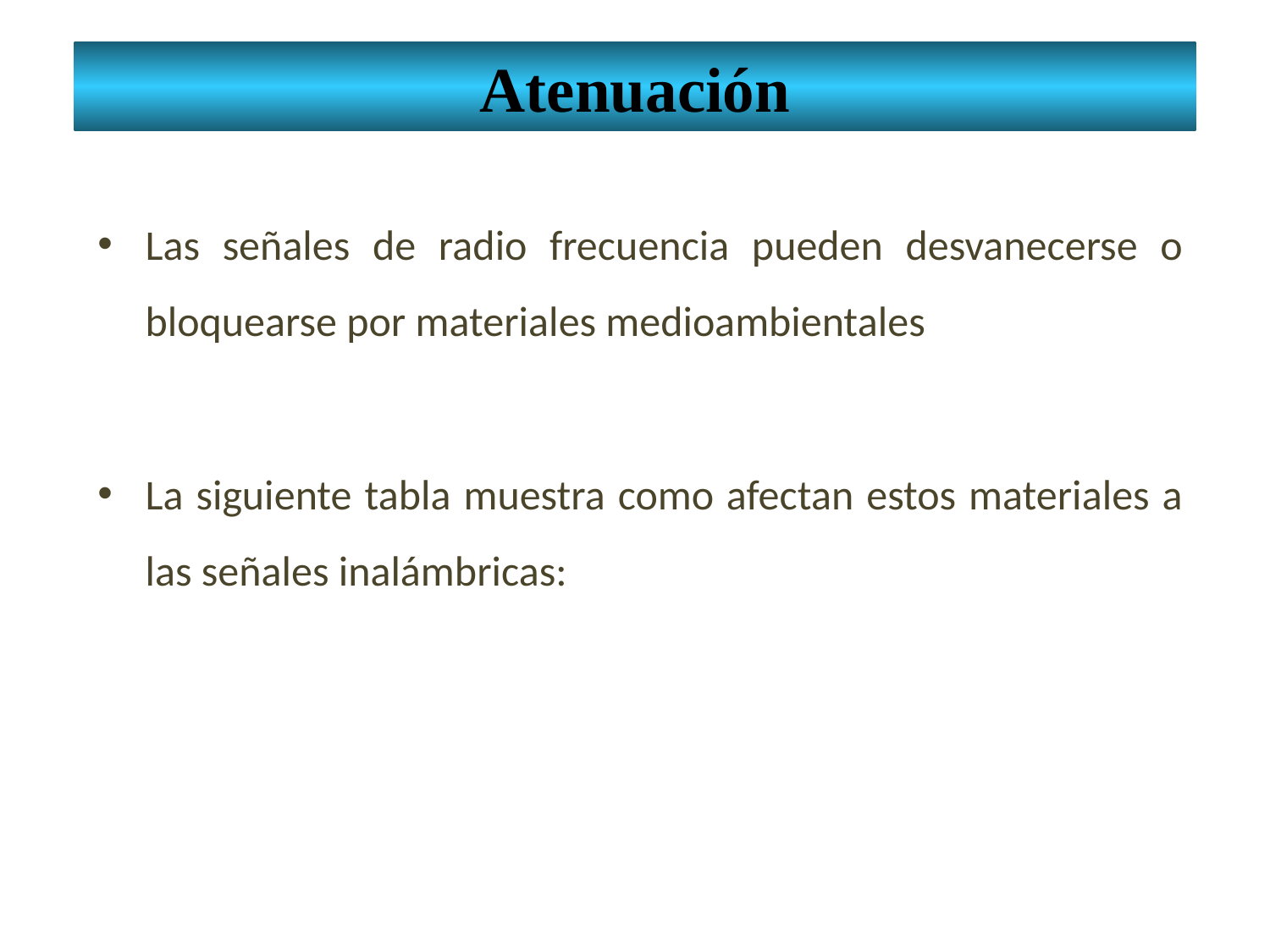

Atenuación
Las señales de radio frecuencia pueden desvanecerse o bloquearse por materiales medioambientales

La siguiente tabla muestra como afectan estos materiales a las señales inalámbricas: